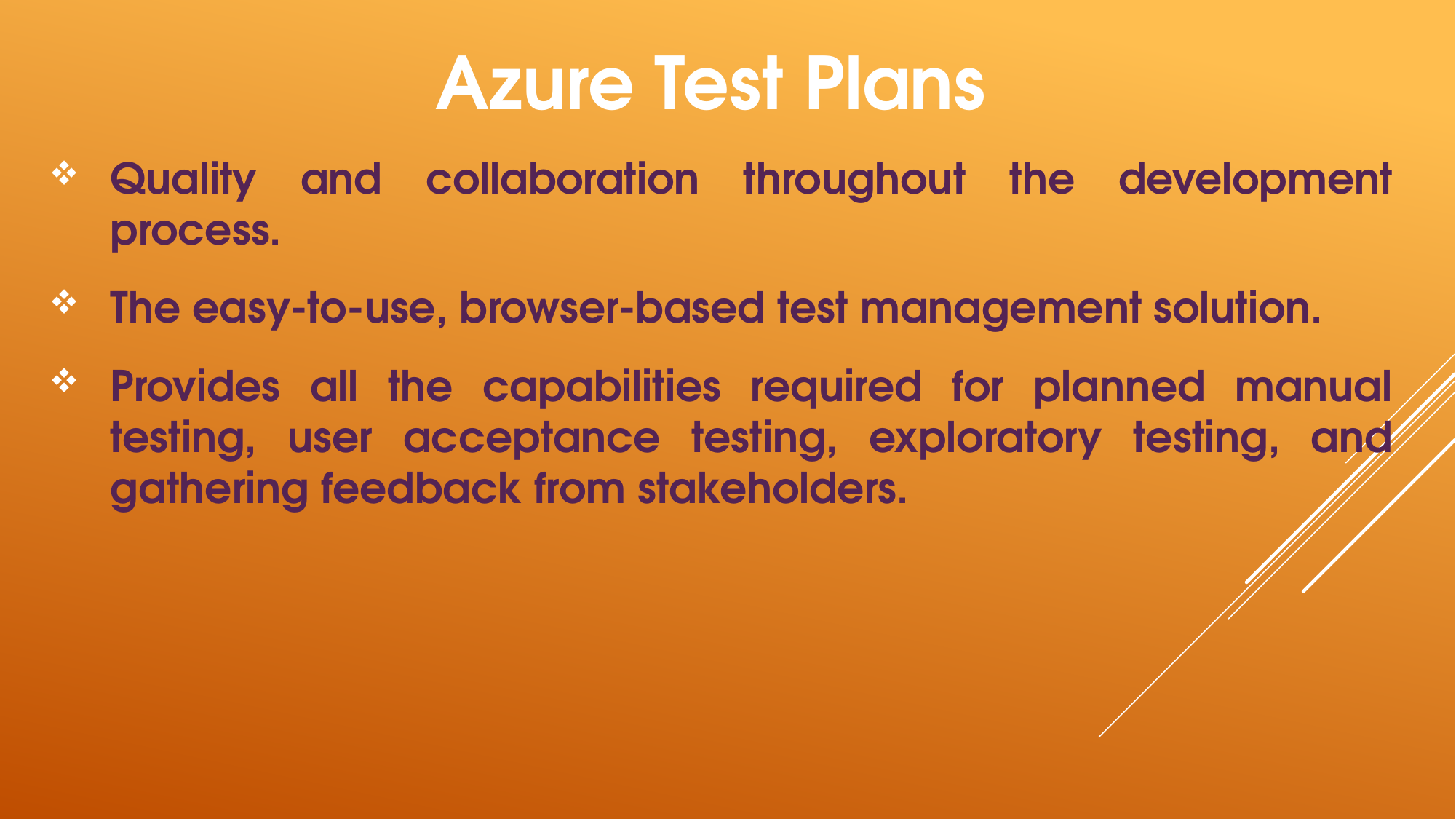

Azure Test Plans
Quality and collaboration throughout the development process.
The easy-to-use, browser-based test management solution.
Provides all the capabilities required for planned manual testing, user acceptance testing, exploratory testing, and gathering feedback from stakeholders.